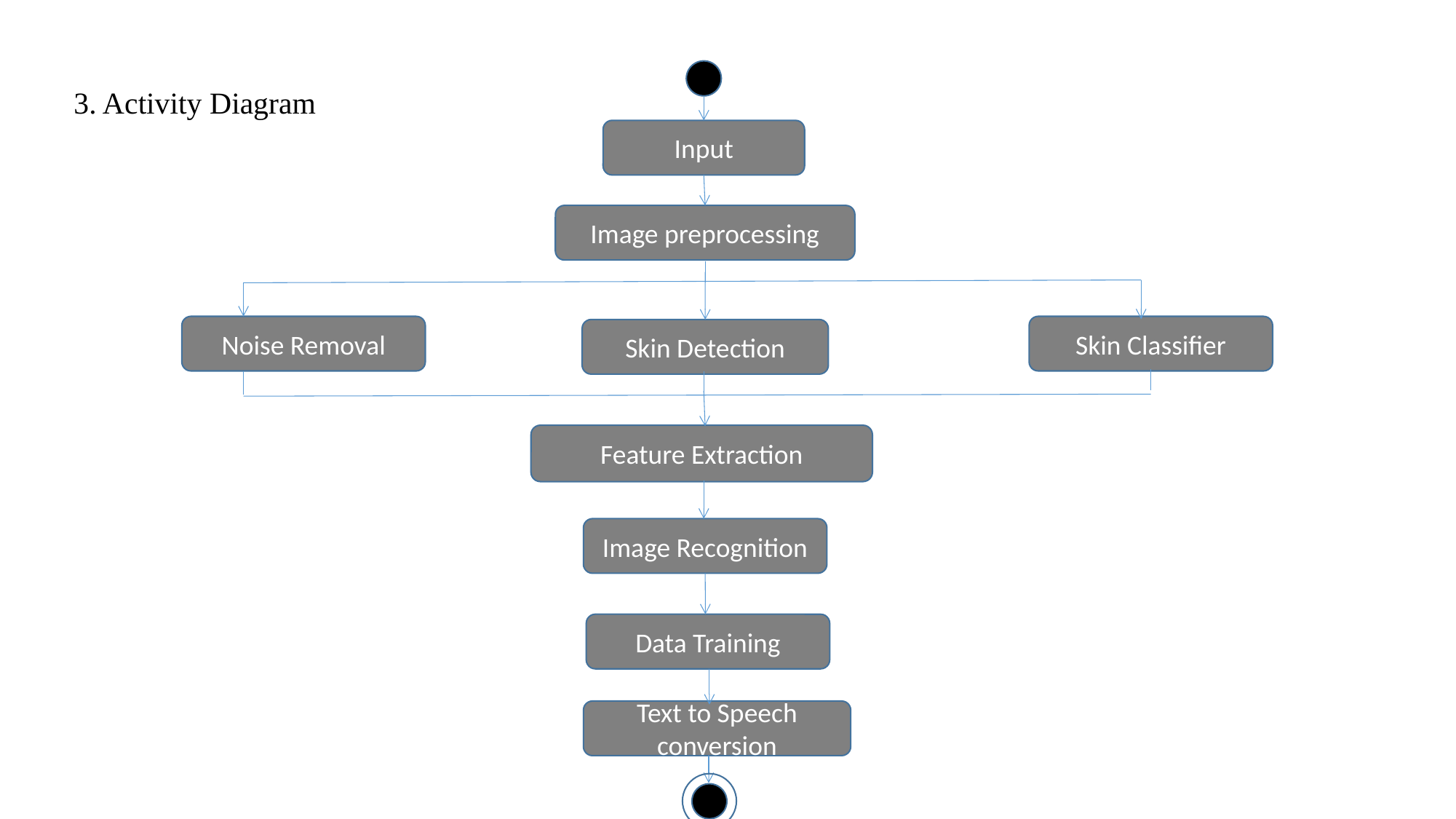

3. Activity Diagram
Input
Image preprocessing
Noise Removal
Skin Classifier
Skin Detection
Feature Extraction
Image Recognition
Data Training
Text to Speech conversion